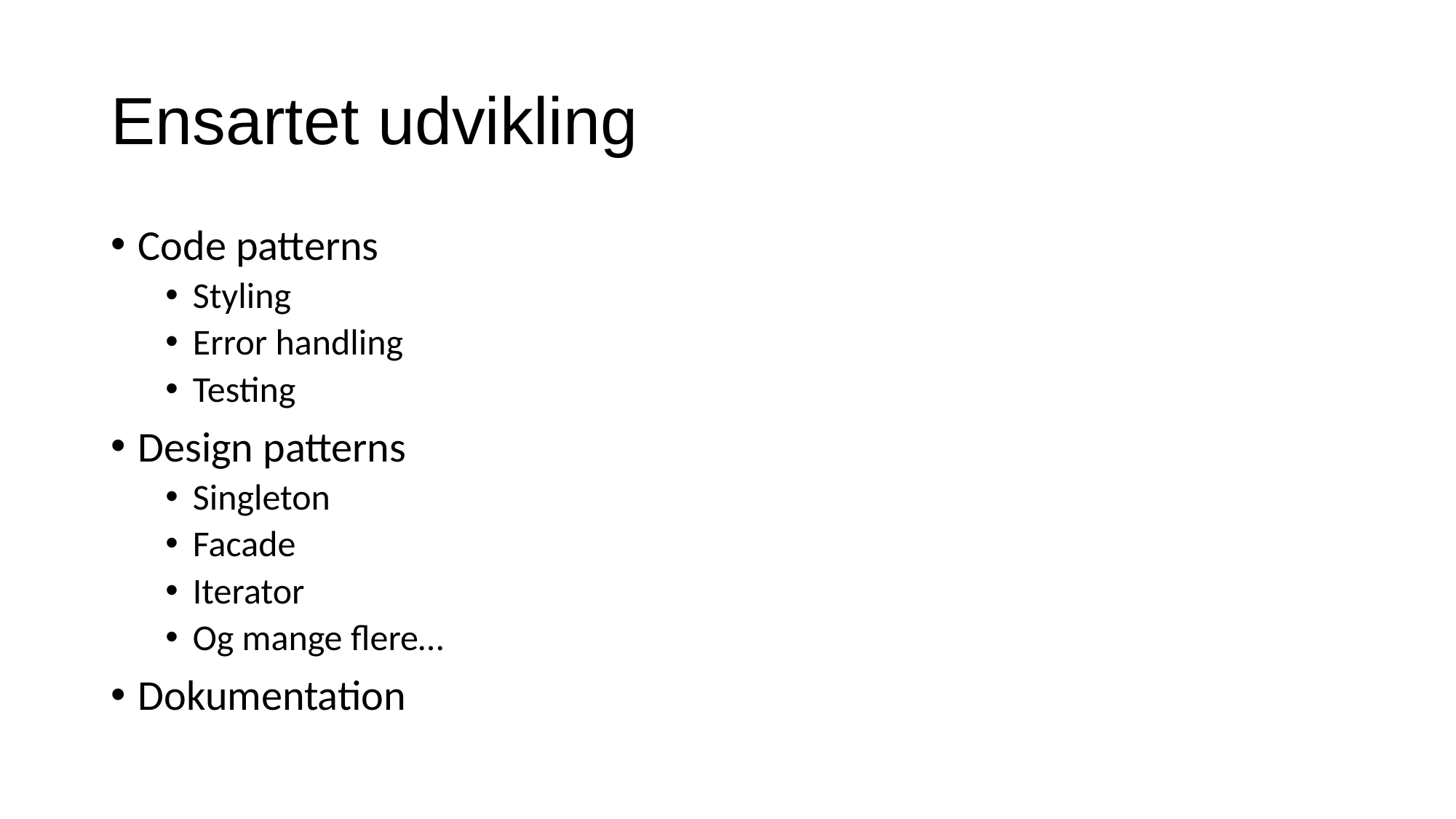

# Ensartet udvikling
Code patterns
Styling
Error handling
Testing
Design patterns
Singleton
Facade
Iterator
Og mange flere…
Dokumentation